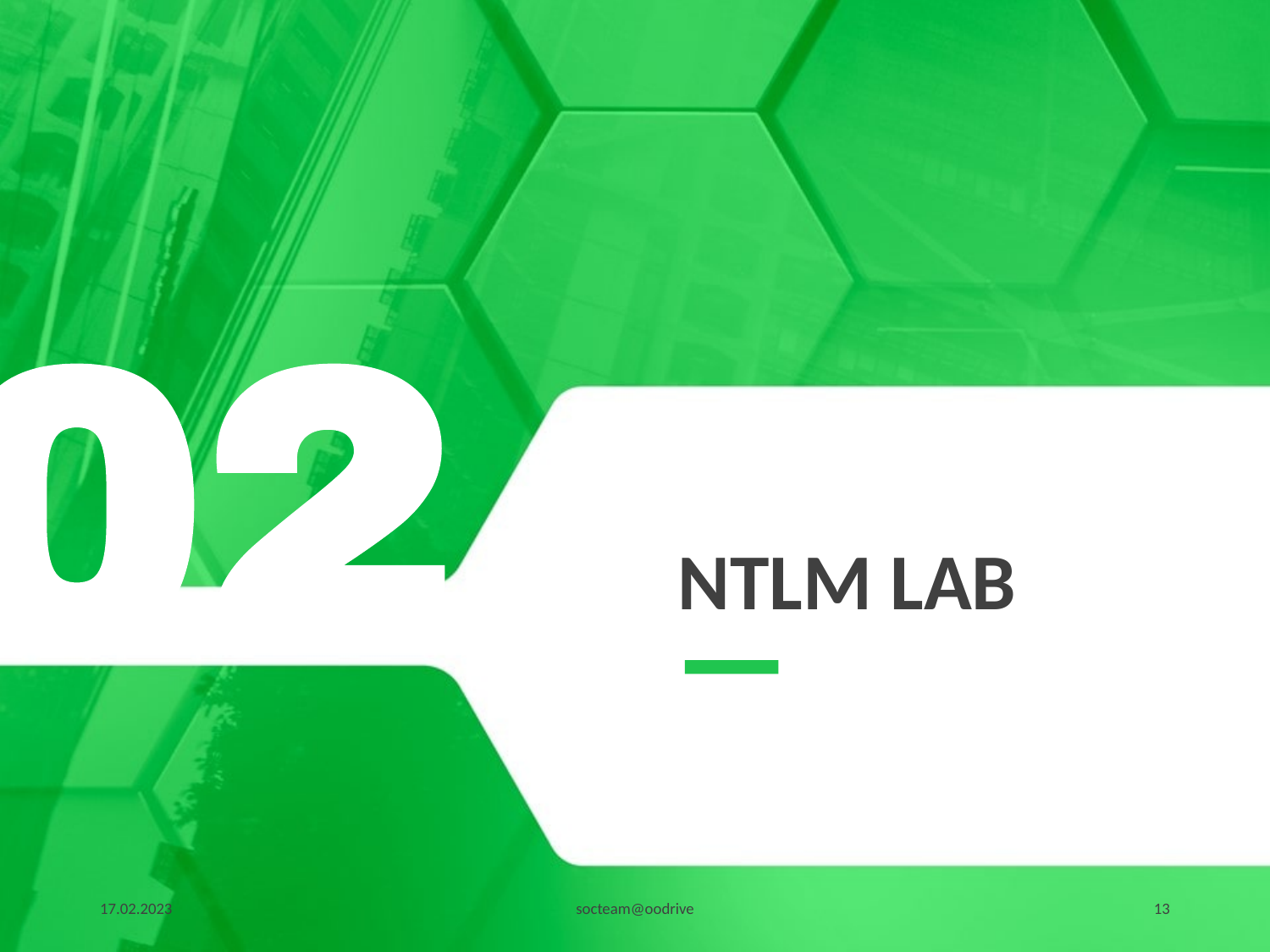

02
# Ntlm lab

17.02.2023
socteam@oodrive
13